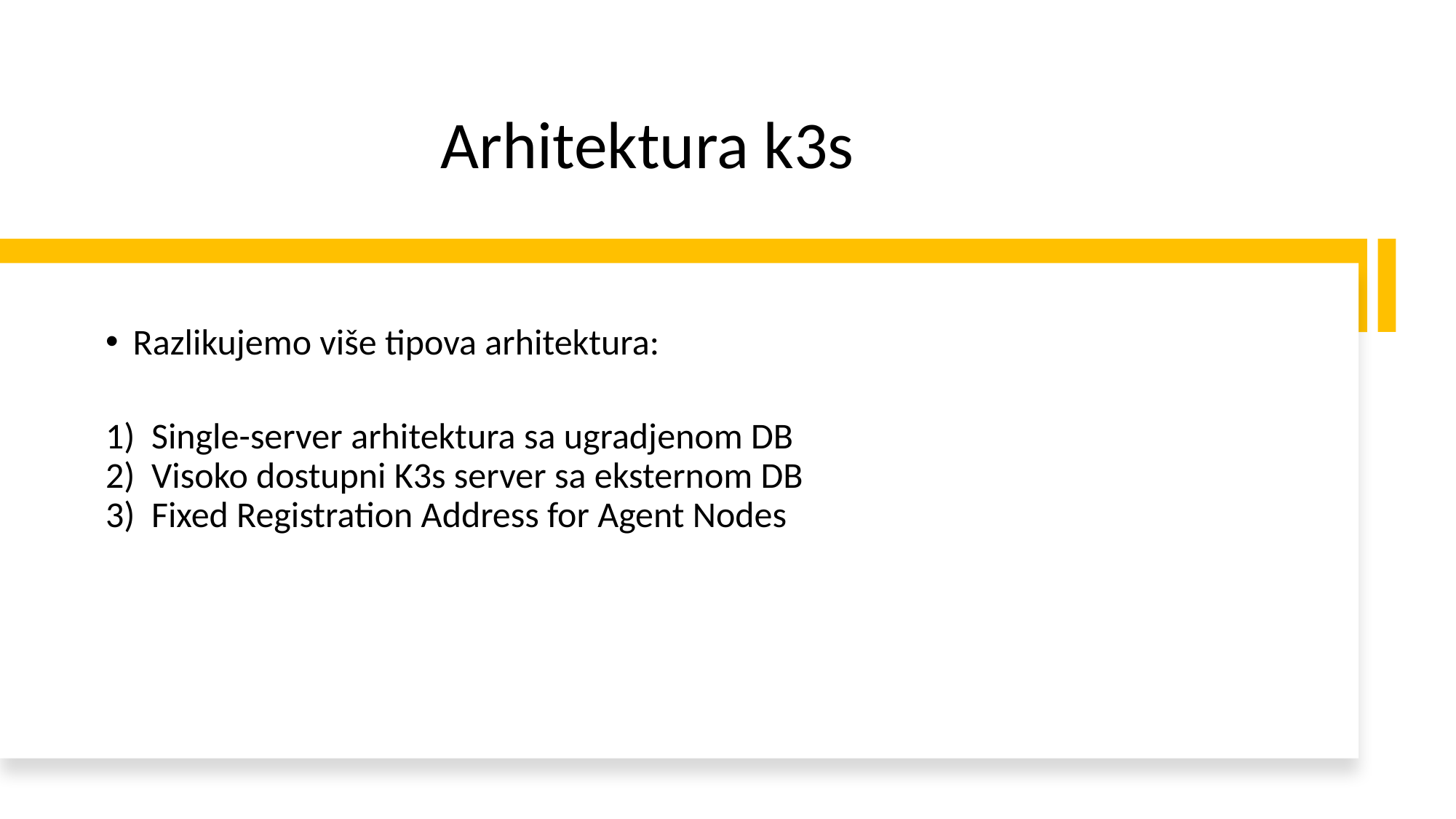

# Arhitektura k3s

Razlikujemo više tipova arhitektura:

1)  Single-server arhitektura sa ugradjenom DB
2)  Visoko dostupni K3s server sa eksternom DB
3)  Fixed Registration Address for Agent Nodes